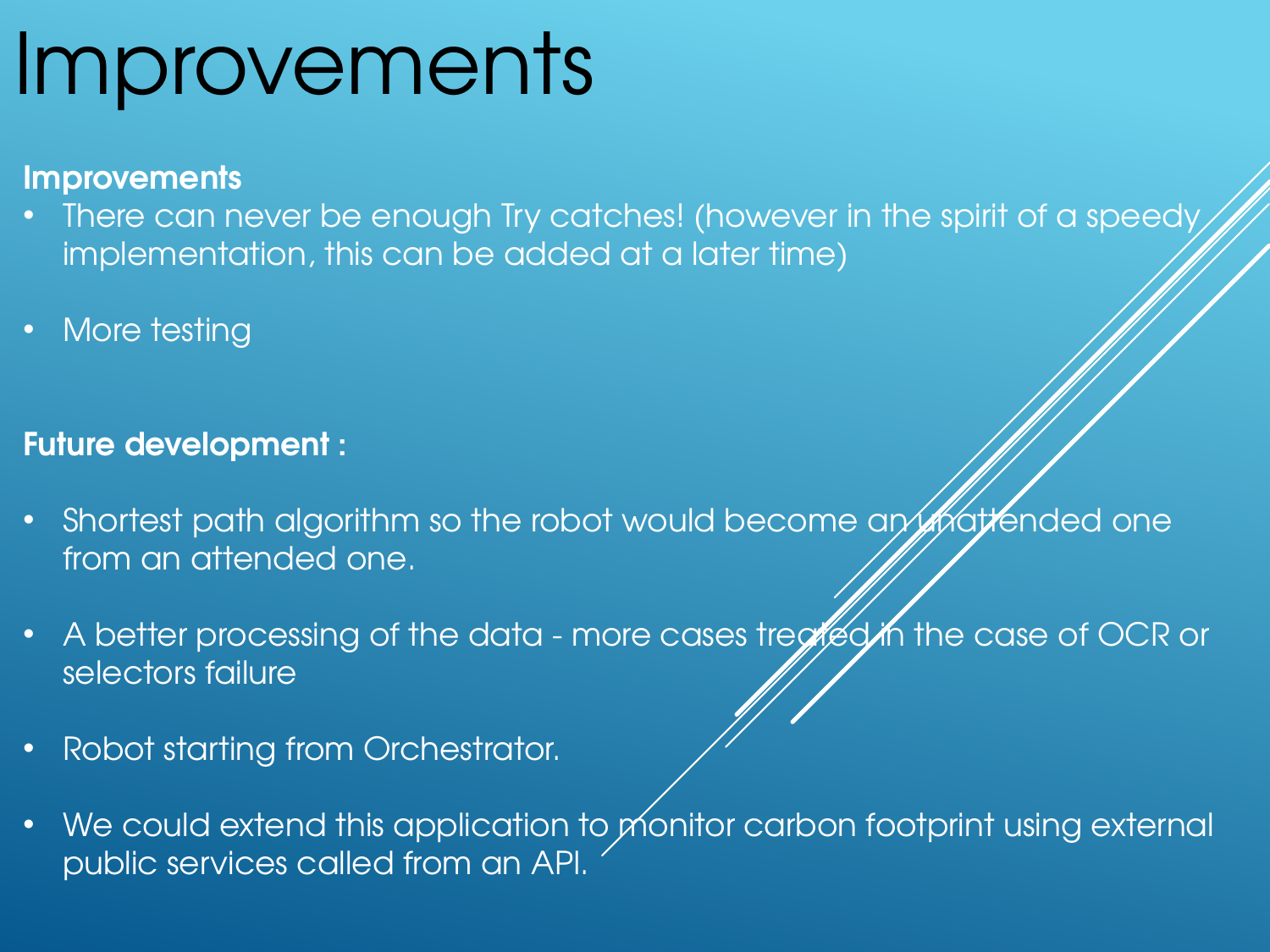

Improvements
Improvements
There can never be enough Try catches! (however in the spirit of a speedy implementation, this can be added at a later time)

More testing

Future development :

Shortest path algorithm so the robot would become an unattended one from an attended one.

A better processing of the data - more cases treated in the case of OCR or selectors failure

Robot starting from Orchestrator.

We could extend this application to monitor carbon footprint using external public services called from an API.